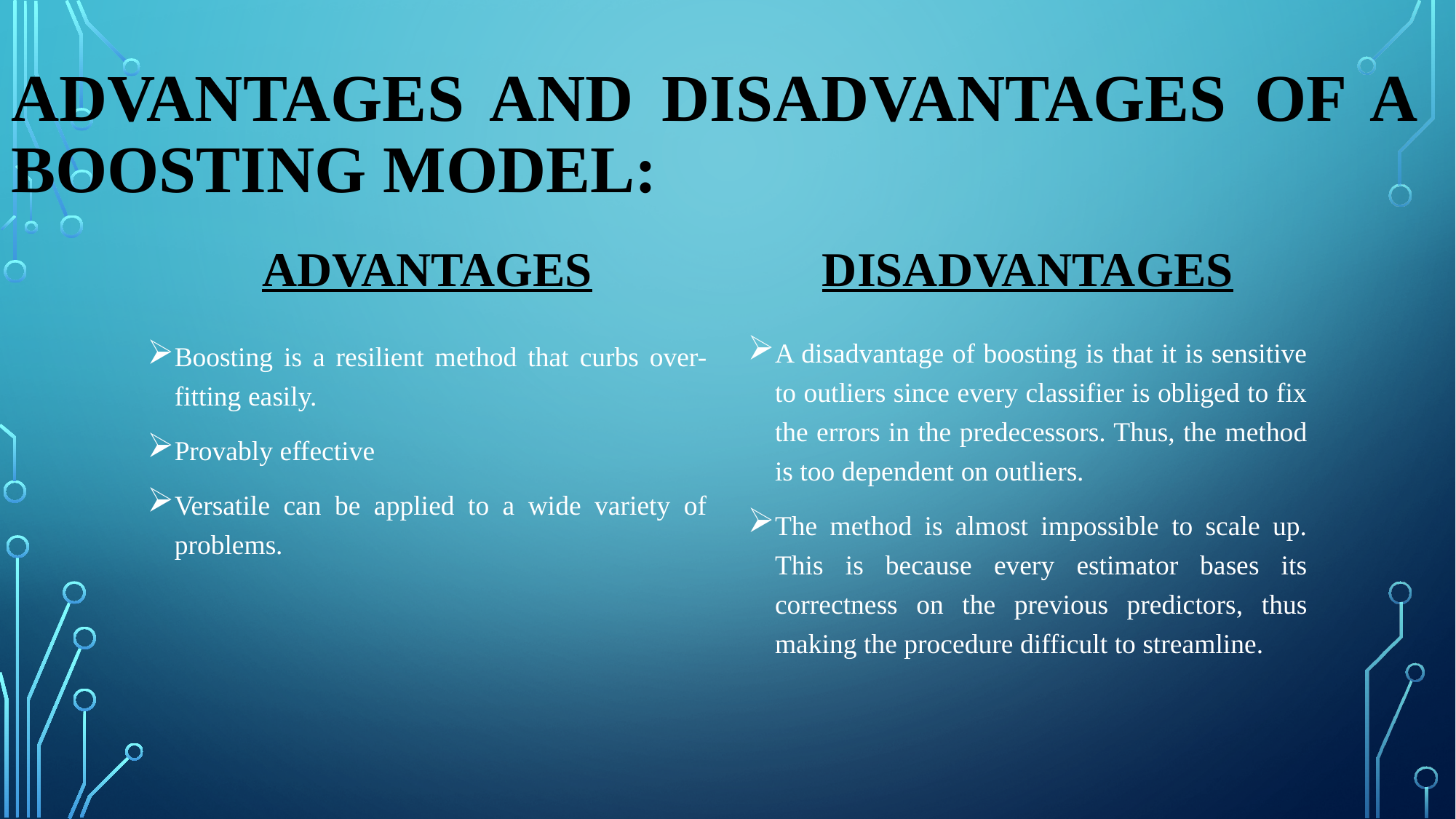

# Advantages AND DISADVANTAGES of a  BOOSTING Model:
ADVANTAGES
DISADVANTAGES
A disadvantage of boosting is that it is sensitive to outliers since every classifier is obliged to fix the errors in the predecessors. Thus, the method is too dependent on outliers.
The method is almost impossible to scale up. This is because every estimator bases its correctness on the previous predictors, thus making the procedure difficult to streamline.
Boosting is a resilient method that curbs over-fitting easily.
Provably effective
Versatile can be applied to a wide variety of problems.